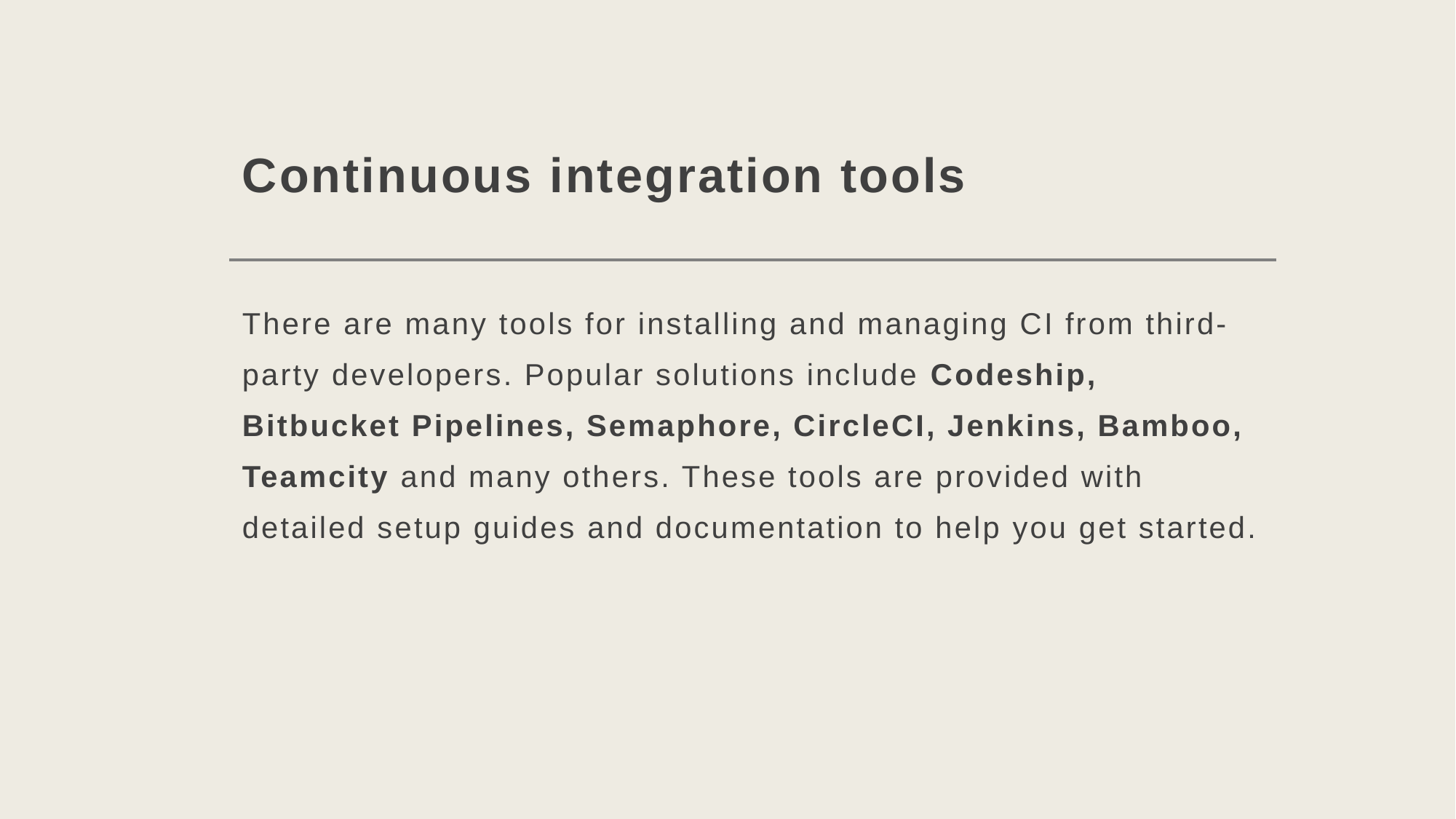

# Continuous integration tools
There are many tools for installing and managing CI from third-party developers. Popular solutions include Codeship, Bitbucket Pipelines, Semaphore, CircleCI, Jenkins, Bamboo, Teamcity and many others. These tools are provided with detailed setup guides and documentation to help you get started.